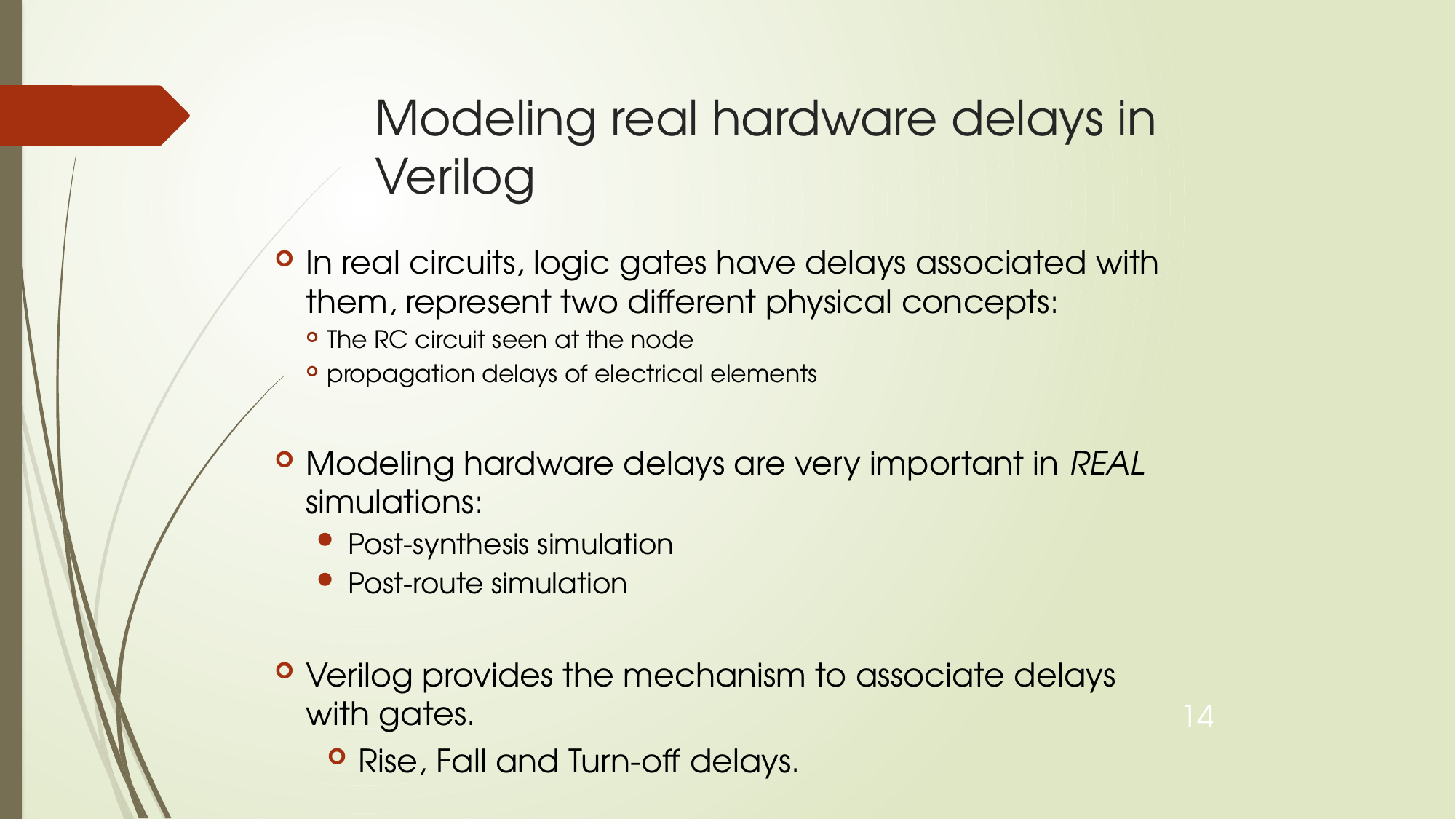

# Modeling real hardware delays in Verilog
In real circuits, logic gates have delays associated with them, represent two different physical concepts:
The RC circuit seen at the node
propagation delays of electrical elements

Modeling hardware delays are very important in REAL simulations:
Post-synthesis simulation
Post-route simulation

Verilog provides the mechanism to associate delays with gates.
Rise, Fall and Turn-off delays.

14